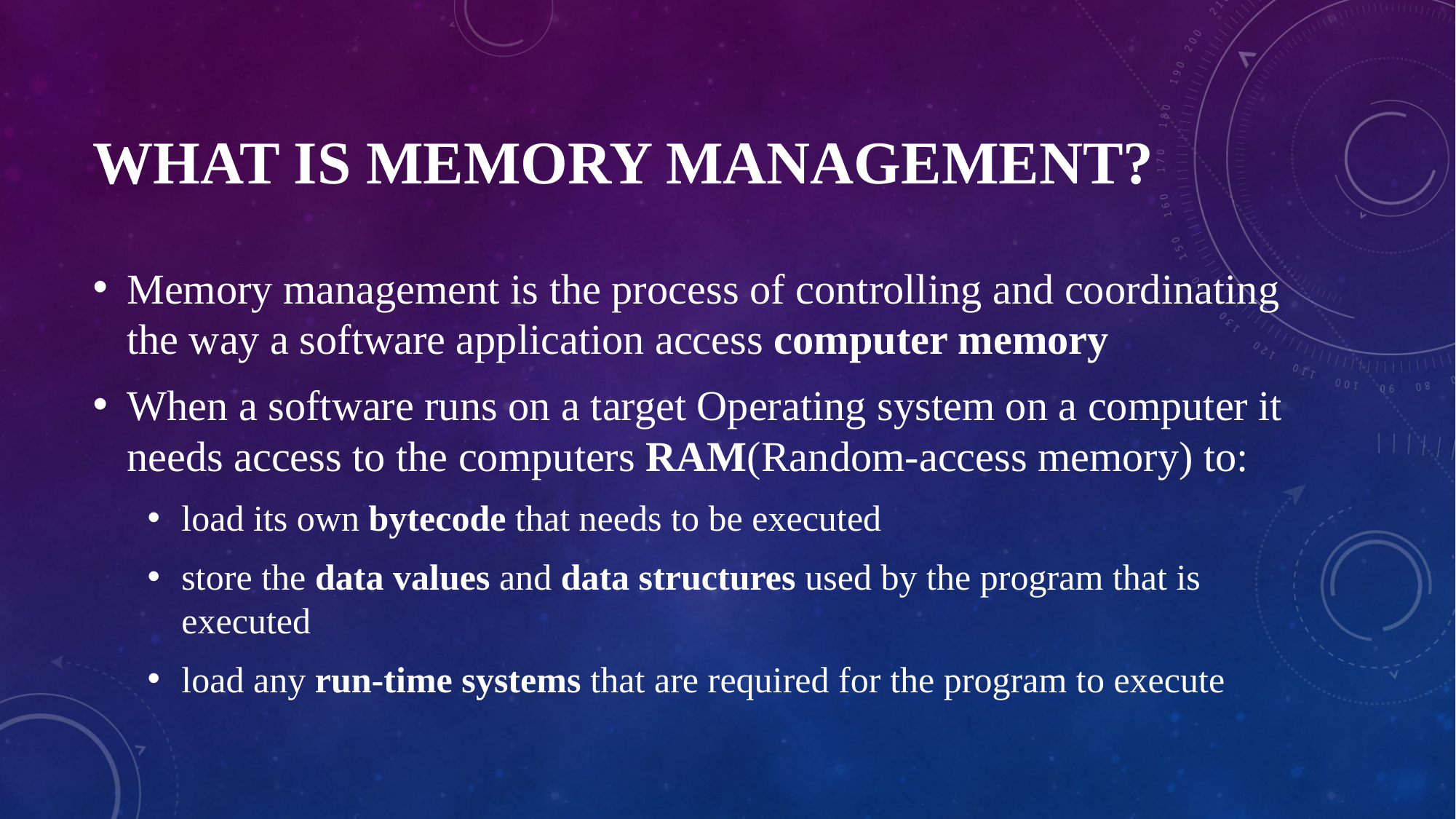

# What is Memory management?
Memory management is the process of controlling and coordinating the way a software application access computer memory
When a software runs on a target Operating system on a computer it needs access to the computers RAM(Random-access memory) to:
load its own bytecode that needs to be executed
store the data values and data structures used by the program that is executed
load any run-time systems that are required for the program to execute